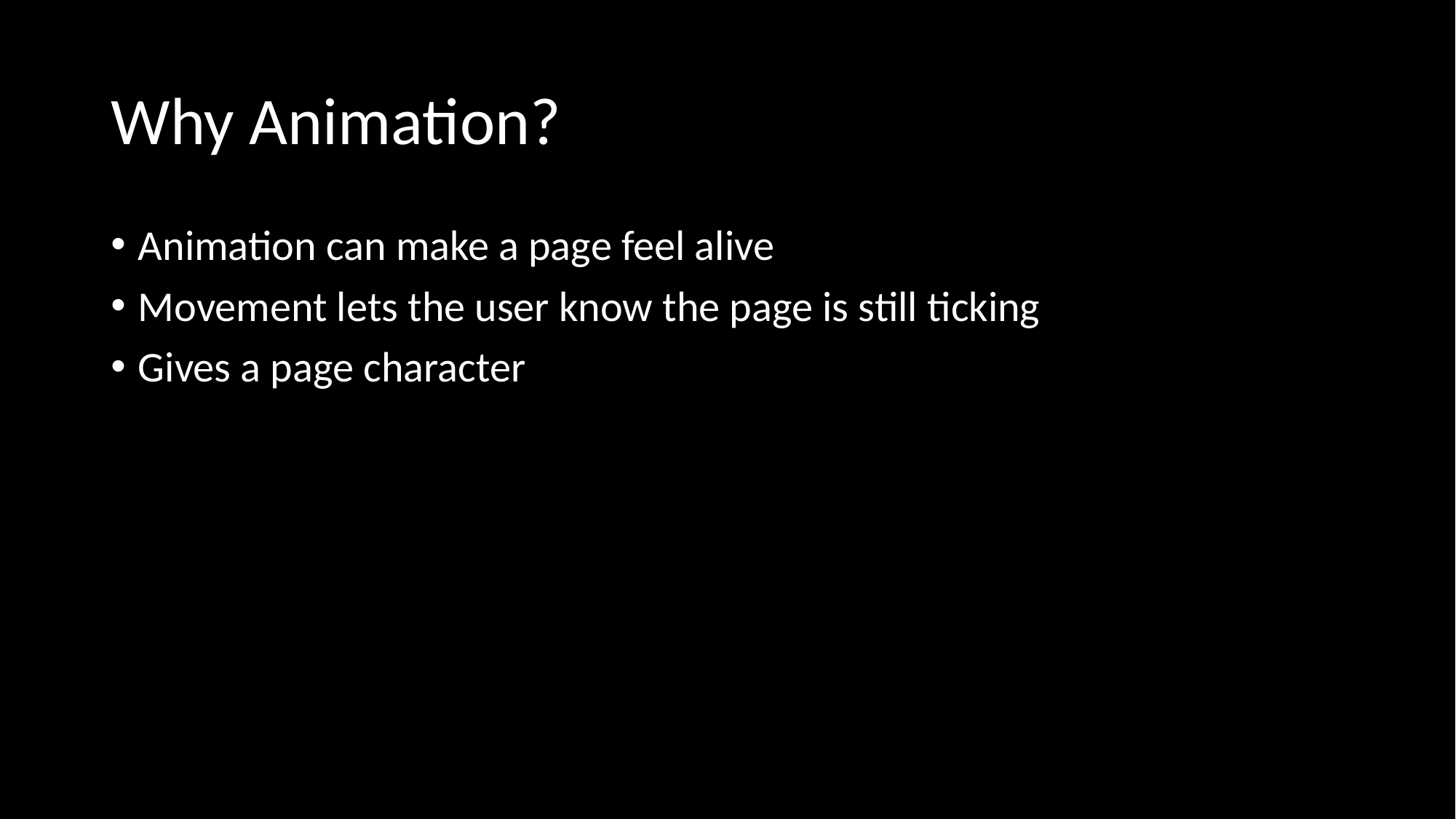

# Why Animation?
Animation can make a page feel alive
Movement lets the user know the page is still ticking
Gives a page character